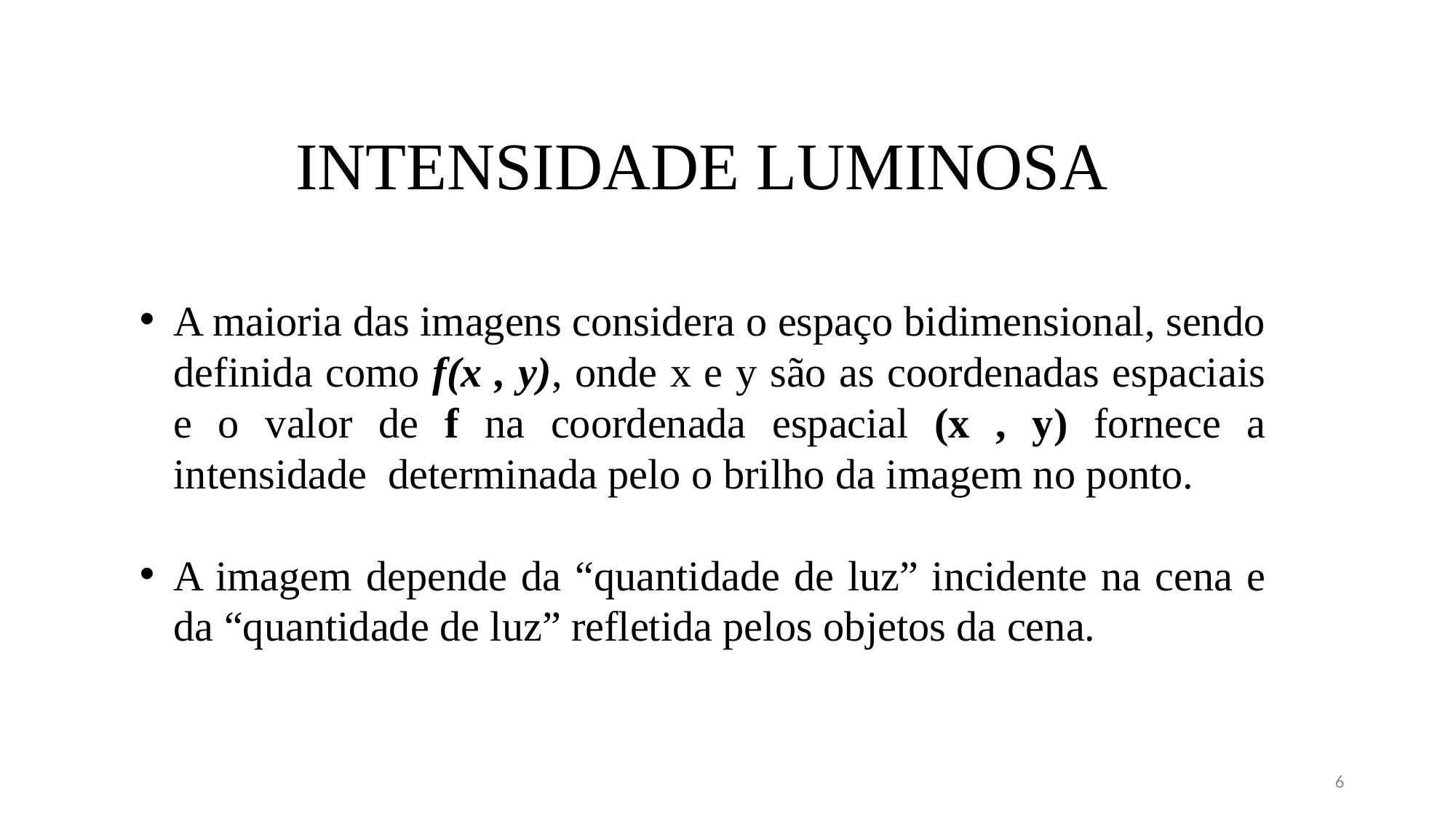

INTENSIDADE LUMINOSA
A maioria das imagens considera o espaço bidimensional, sendo definida como f(x , y), onde x e y são as coordenadas espaciais e o valor de f na coordenada espacial (x , y) fornece a intensidade  determinada pelo o brilho da imagem no ponto.

A imagem depende da “quantidade de luz” incidente na cena e da “quantidade de luz” refletida pelos objetos da cena.
6